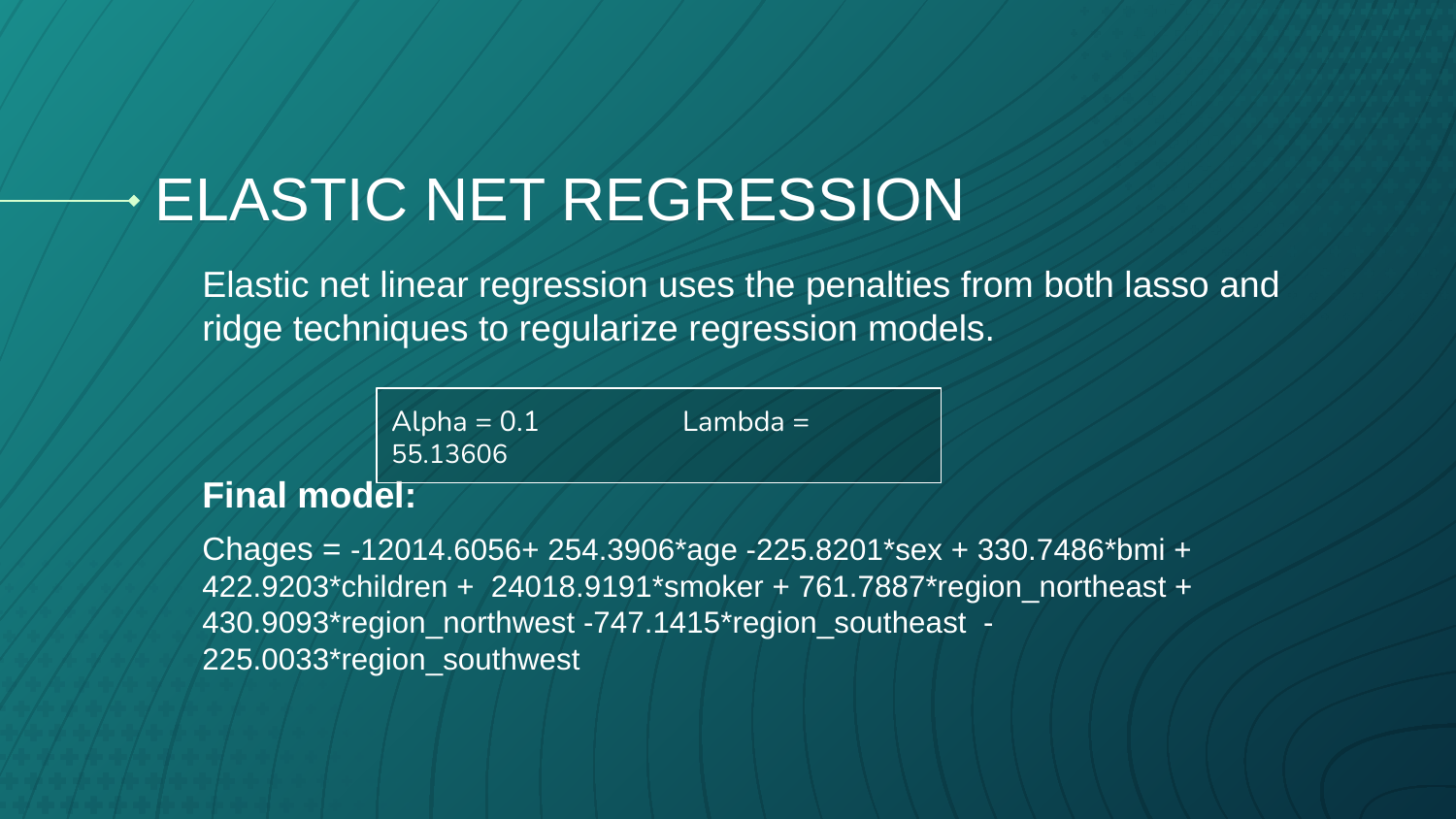

# ELASTIC NET REGRESSION
Elastic net linear regression uses the penalties from both lasso and ridge techniques to regularize regression models.

Final model:
Chages = -12014.6056+ 254.3906*age -225.8201*sex + 330.7486*bmi + 422.9203*children +  24018.9191*smoker + 761.7887*region_northeast + 430.9093*region_northwest -747.1415*region_southeast  -225.0033*region_southwest

Alpha = 0.1	Lambda = 55.13606